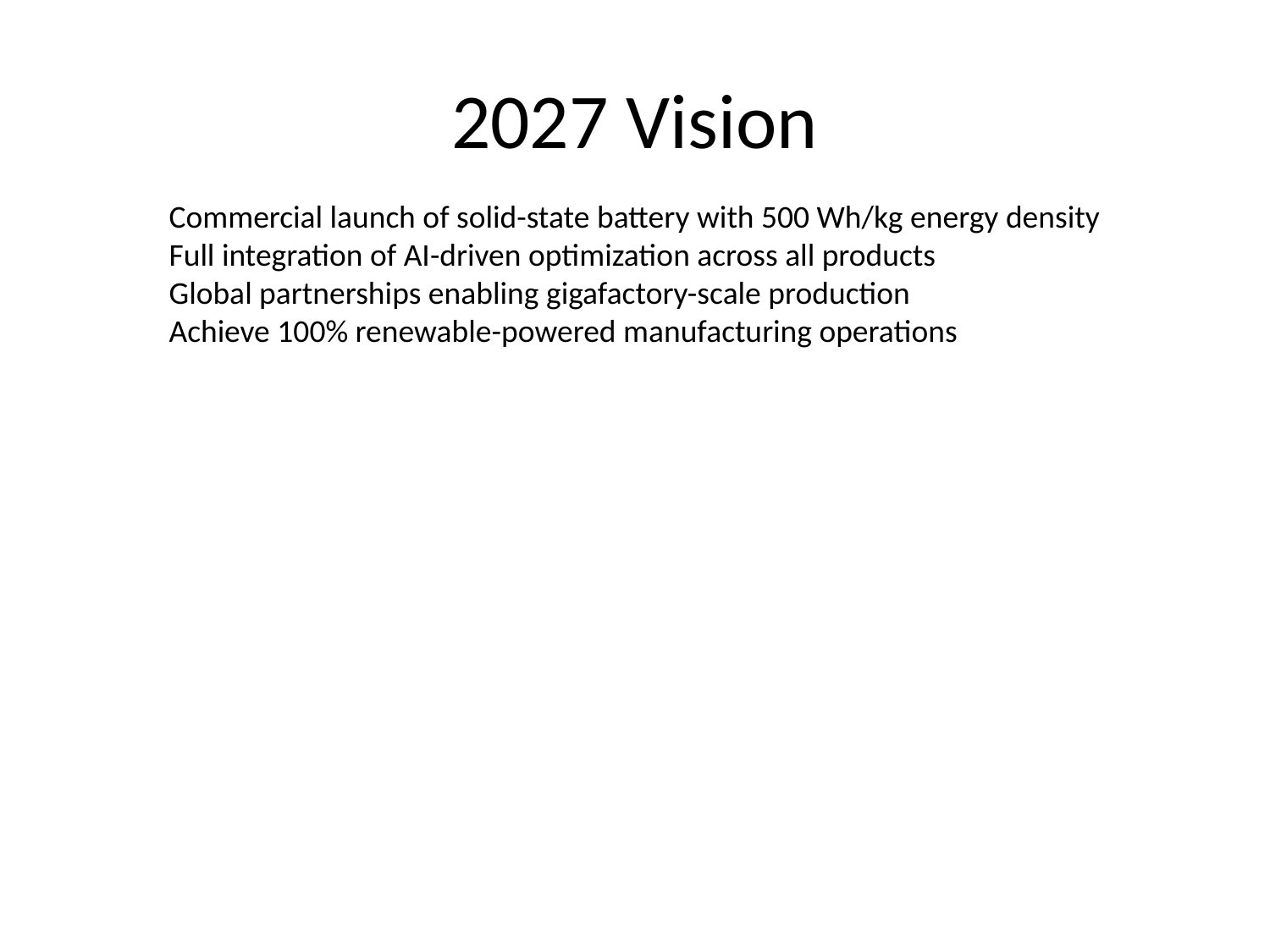

# 2027 Vision
Commercial launch of solid-state battery with 500 Wh/kg energy density
Full integration of AI-driven optimization across all products
Global partnerships enabling gigafactory-scale production
Achieve 100% renewable-powered manufacturing operations